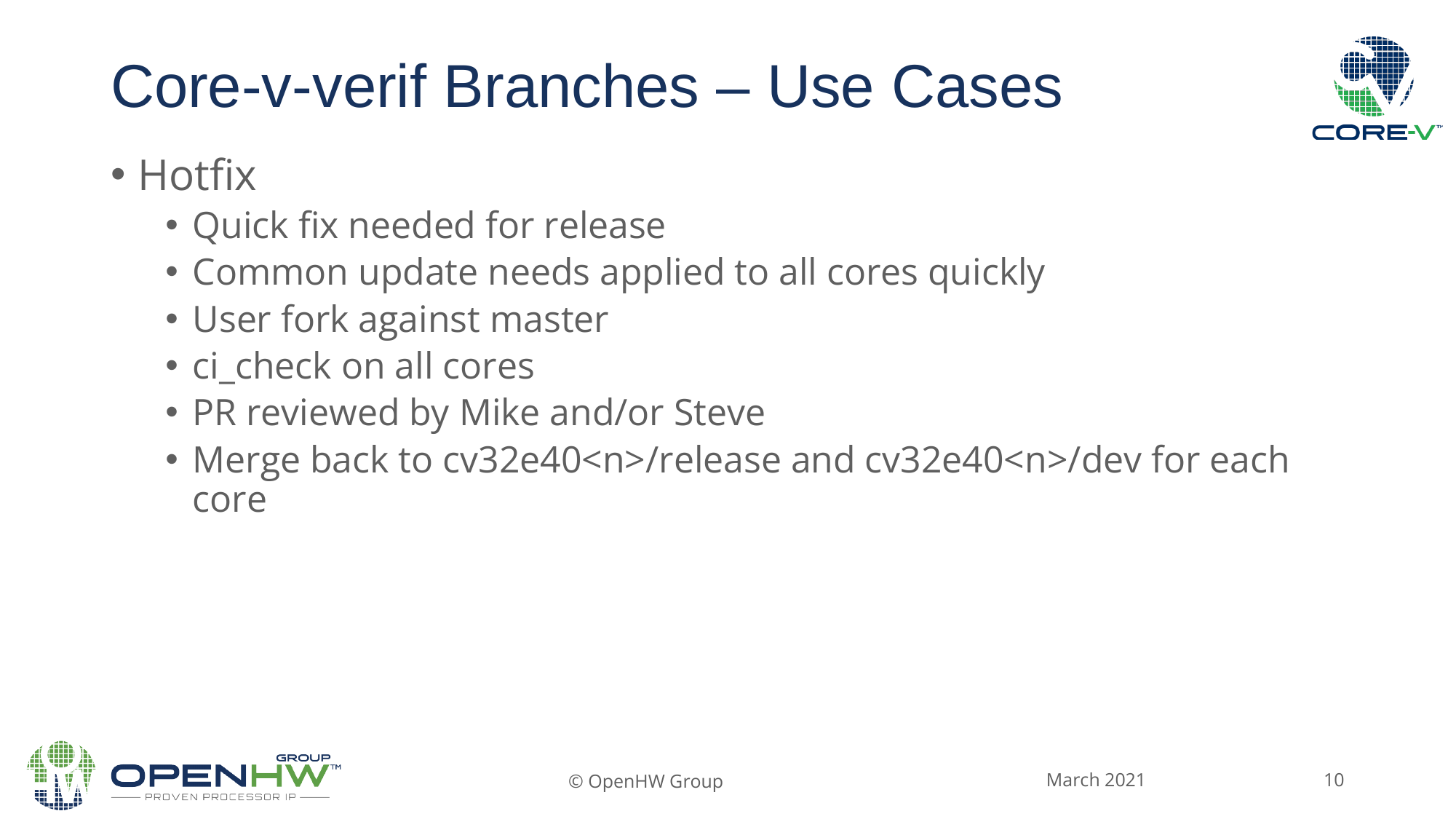

Core-v-verif Branches – Use Cases
Hotfix
Quick fix needed for release
Common update needs applied to all cores quickly
User fork against master
ci_check on all cores
PR reviewed by Mike and/or Steve
Merge back to cv32e40<n>/release and cv32e40<n>/dev for each core

March 2021
© OpenHW Group
10